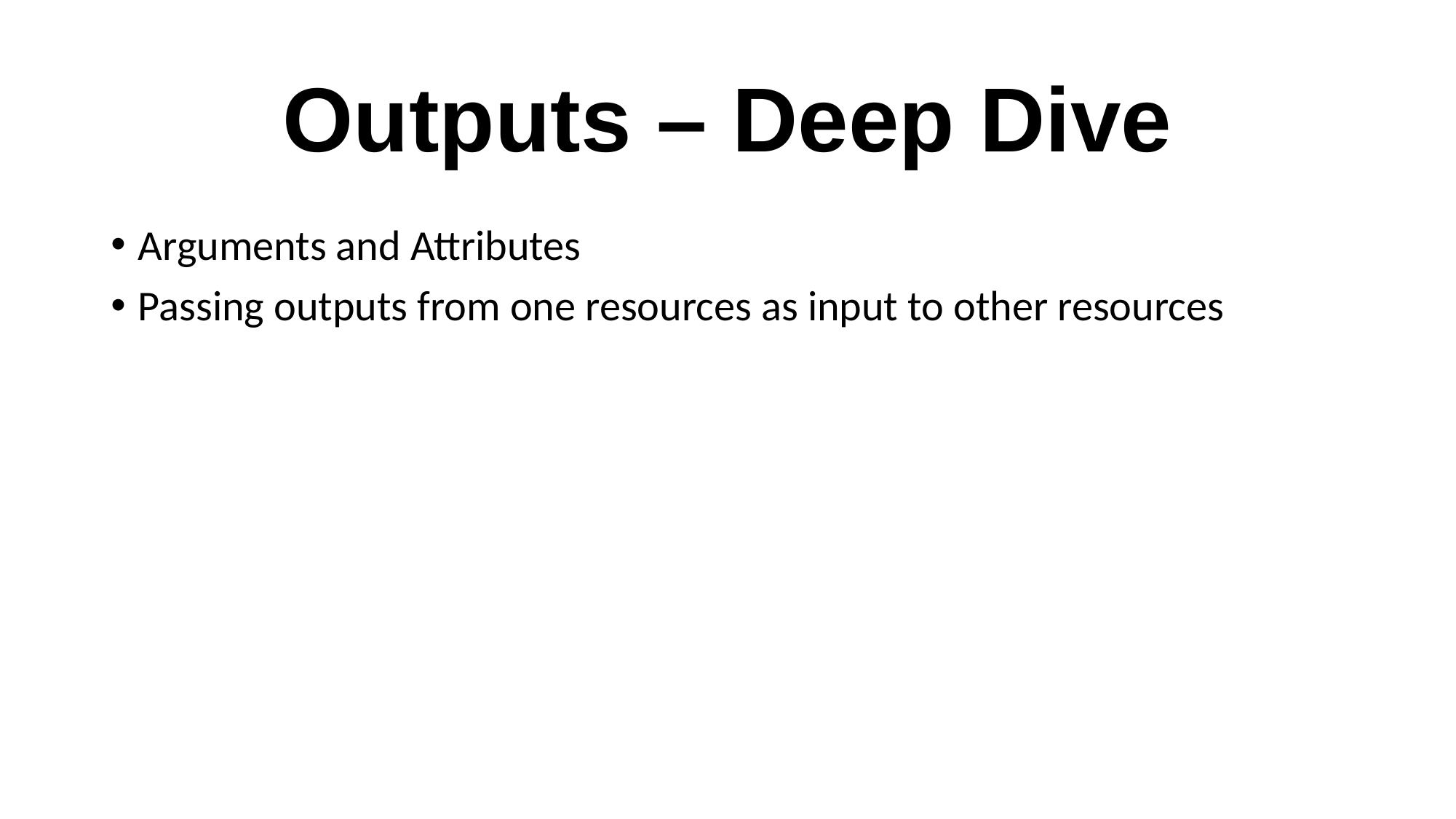

# Outputs – Deep Dive
Arguments and Attributes
Passing outputs from one resources as input to other resources